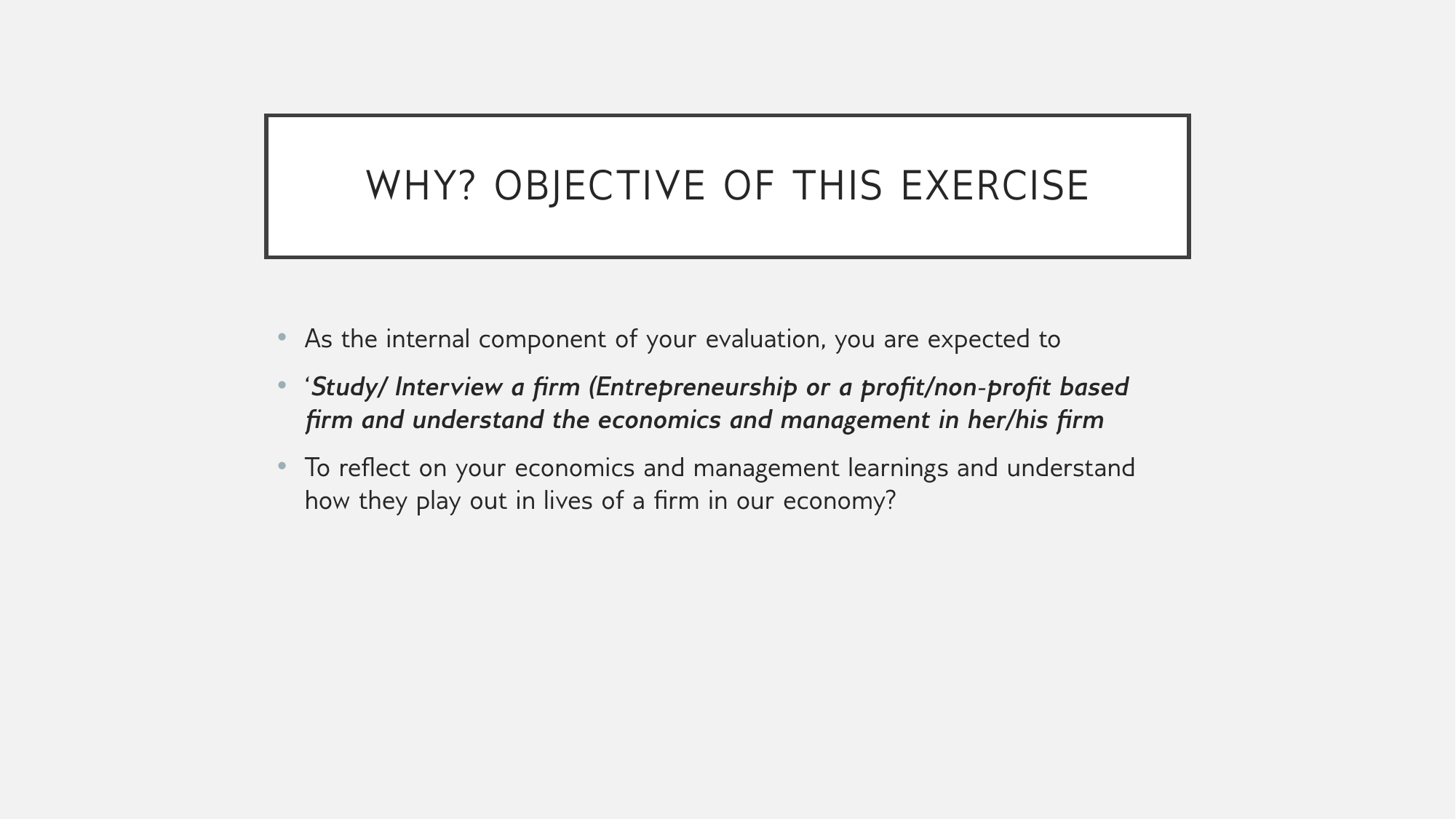

# Why? Objective of this exercise
As the internal component of your evaluation, you are expected to
‘Study/ Interview a firm (Entrepreneurship or a profit/non-profit based firm and understand the economics and management in her/his firm
To reflect on your economics and management learnings and understand how they play out in lives of a firm in our economy?